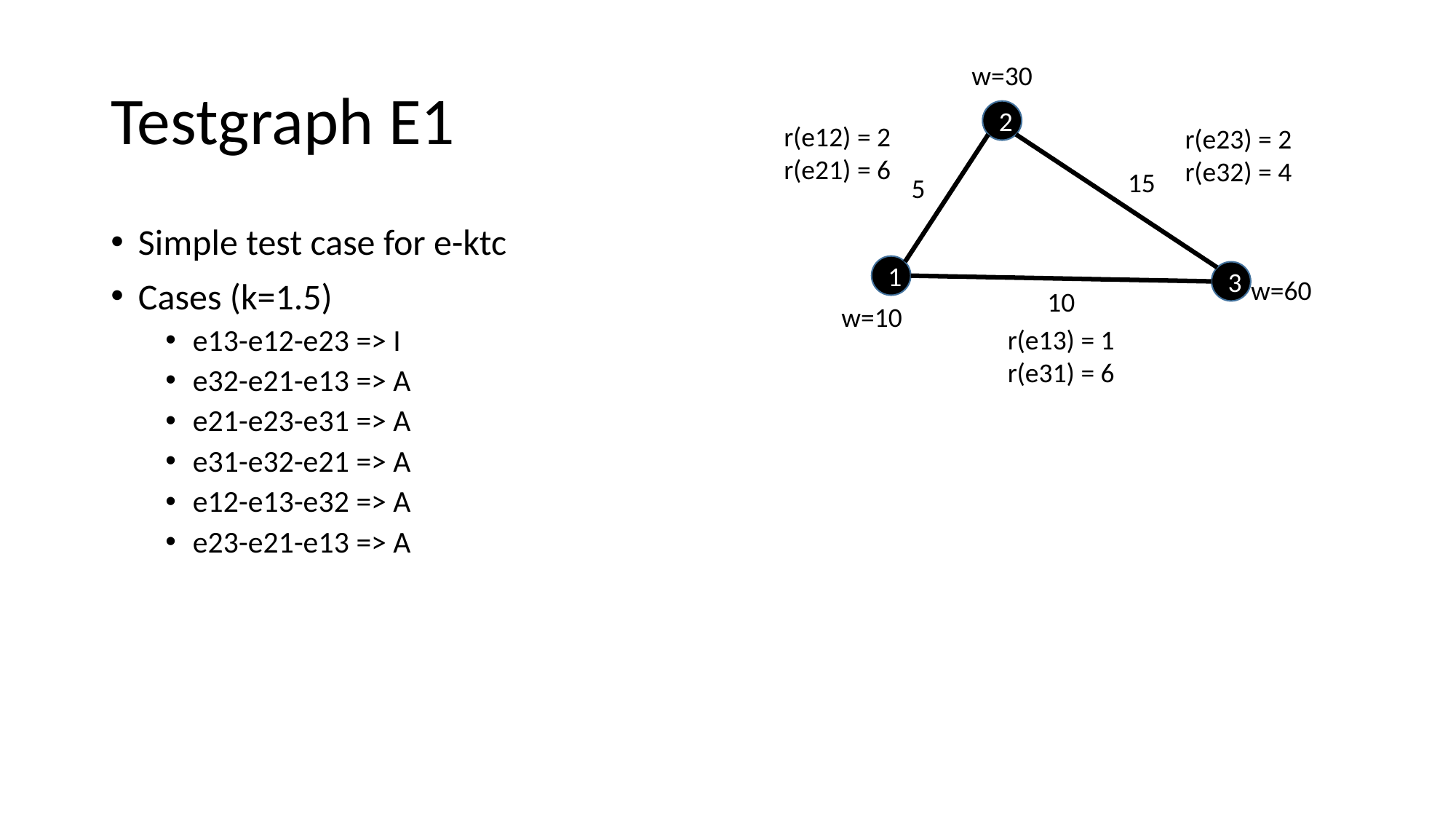

# Testgraph E1
w=30
2
r(e12) = 2
r(e21) = 6
r(e23) = 2
r(e32) = 4
15
5
Simple test case for e-ktc
Cases (k=1.5)
e13-e12-e23 => I
e32-e21-e13 => A
e21-e23-e31 => A
e31-e32-e21 => A
e12-e13-e32 => A
e23-e21-e13 => A
1
3
w=60
10
w=10
r(e13) = 1
r(e31) = 6